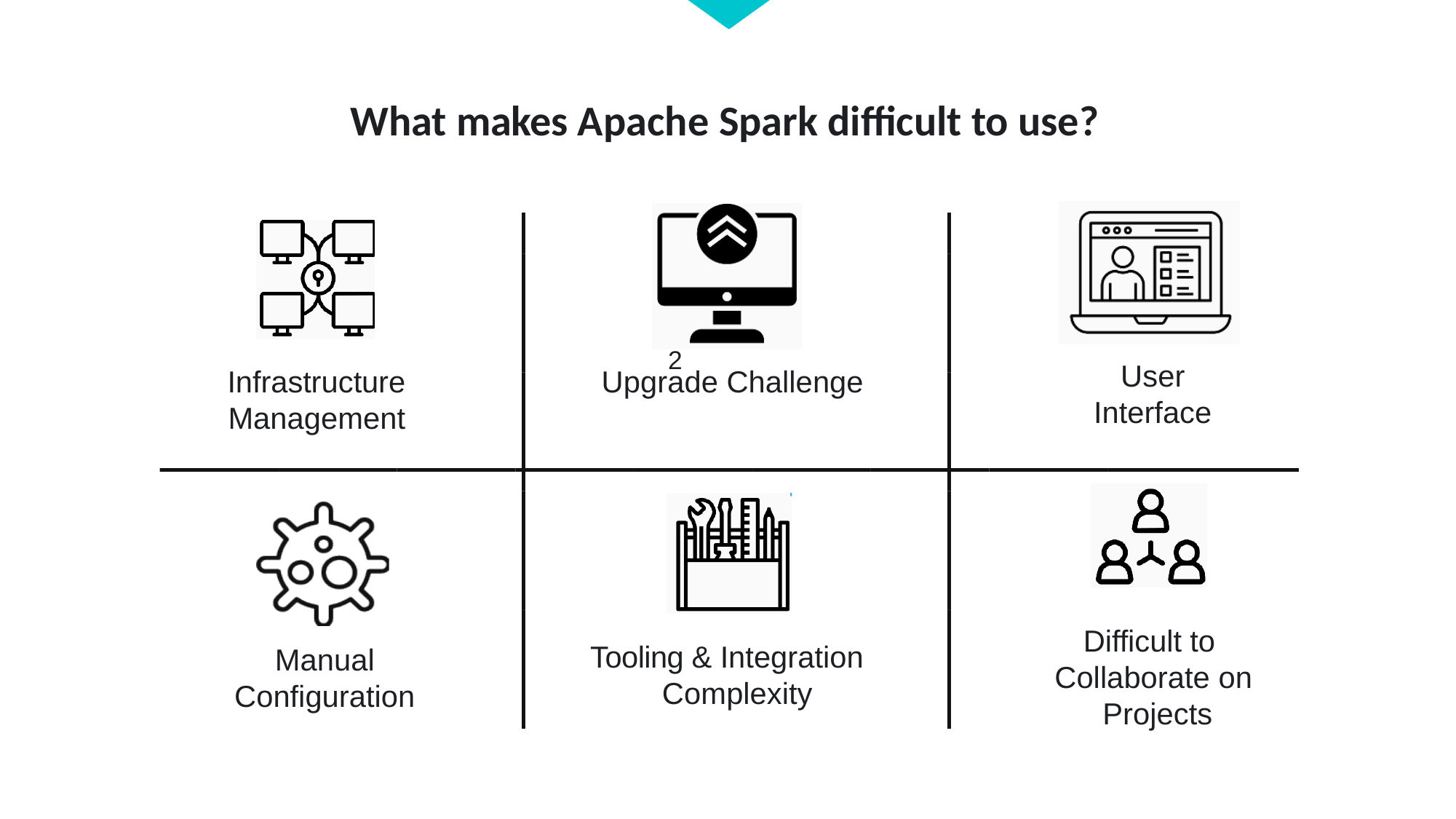

# What makes Apache Spark difficult to use?

SERVICE 2
User  Interface
Infrastructure
Management
Upgrade Challenge

Difficult to  Collaborate on  Projects
Tooling & Integration  Complexity
Manual  Configuration